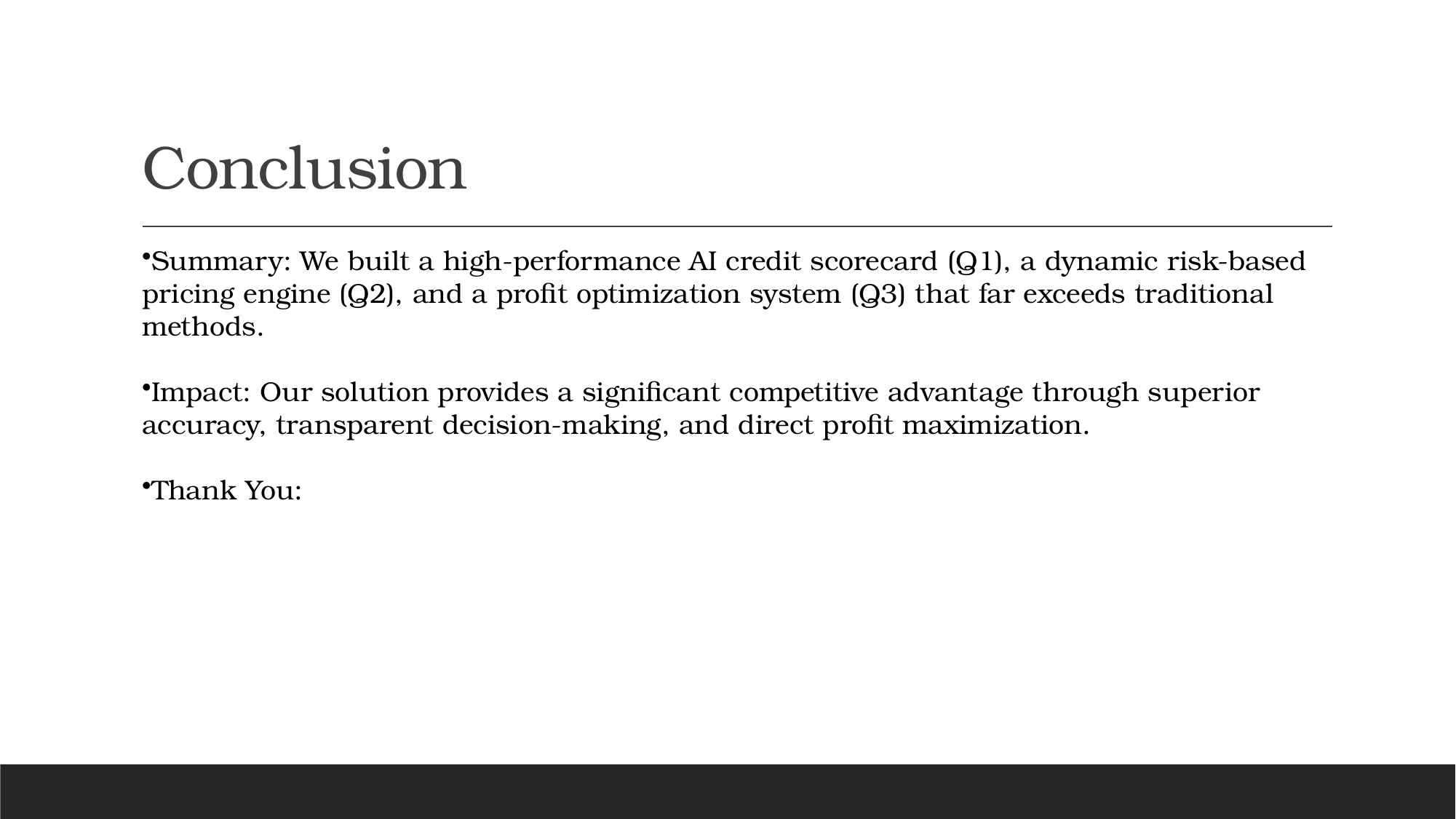

# Conclusion

Summary: We built a high-performance AI credit scorecard (Q1), a dynamic risk-based pricing engine (Q2), and a profit optimization system (Q3) that far exceeds traditional methods.

Impact: Our solution provides a significant competitive advantage through superior accuracy, transparent decision-making, and direct profit maximization.

Thank You: